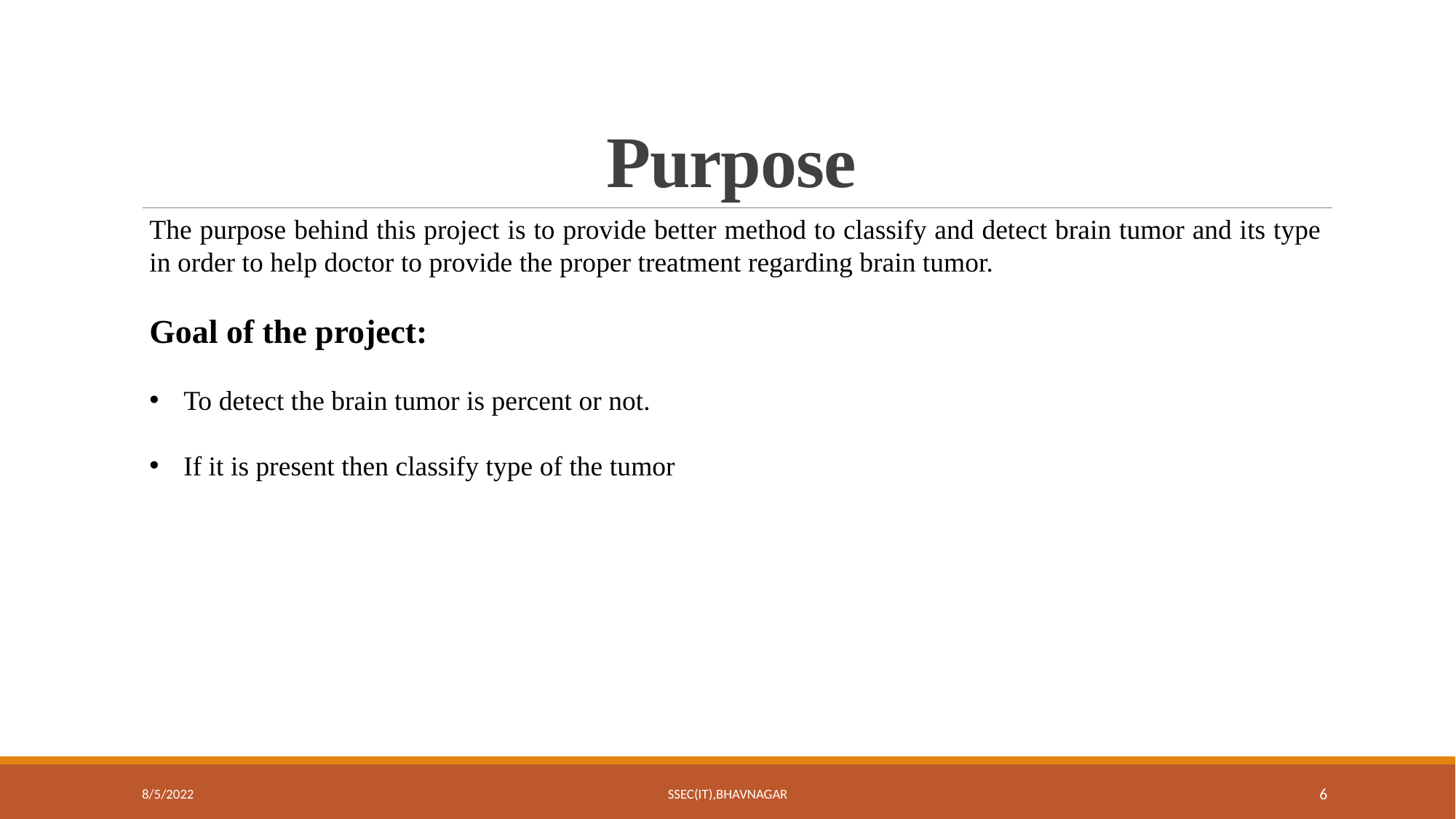

# Purpose
The purpose behind this project is to provide better method to classify and detect brain tumor and its type in order to help doctor to provide the proper treatment regarding brain tumor.

Goal of the project:

To detect the brain tumor is percent or not.

If it is present then classify type of the tumor

8/5/2022
SSEC(IT),Bhavnagar
6